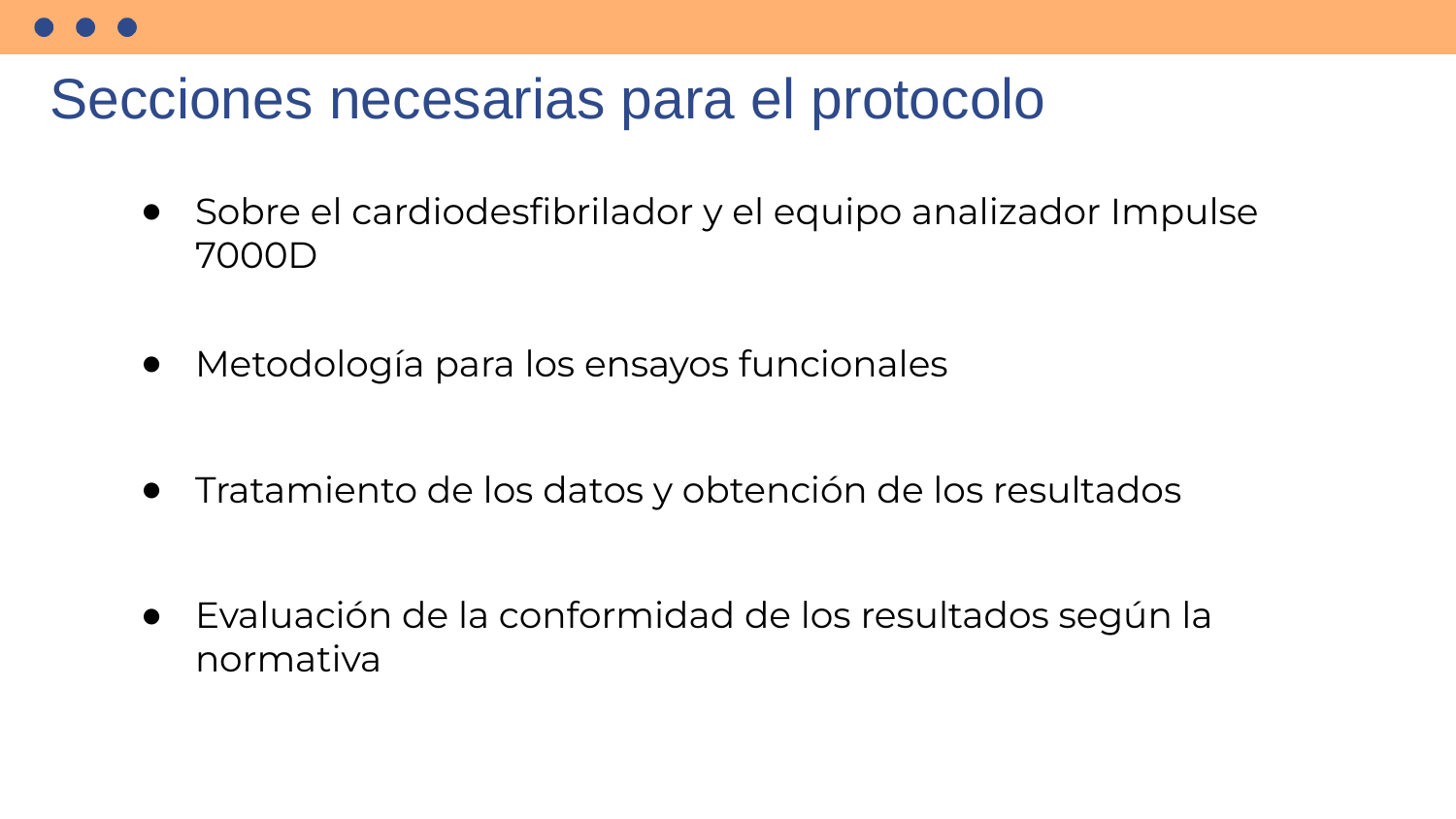

Secciones necesarias para el protocolo
Sobre el cardiodesfibrilador y el equipo analizador Impulse 7000D
Metodología para los ensayos funcionales
Tratamiento de los datos y obtención de los resultados
Evaluación de la conformidad de los resultados según la normativa